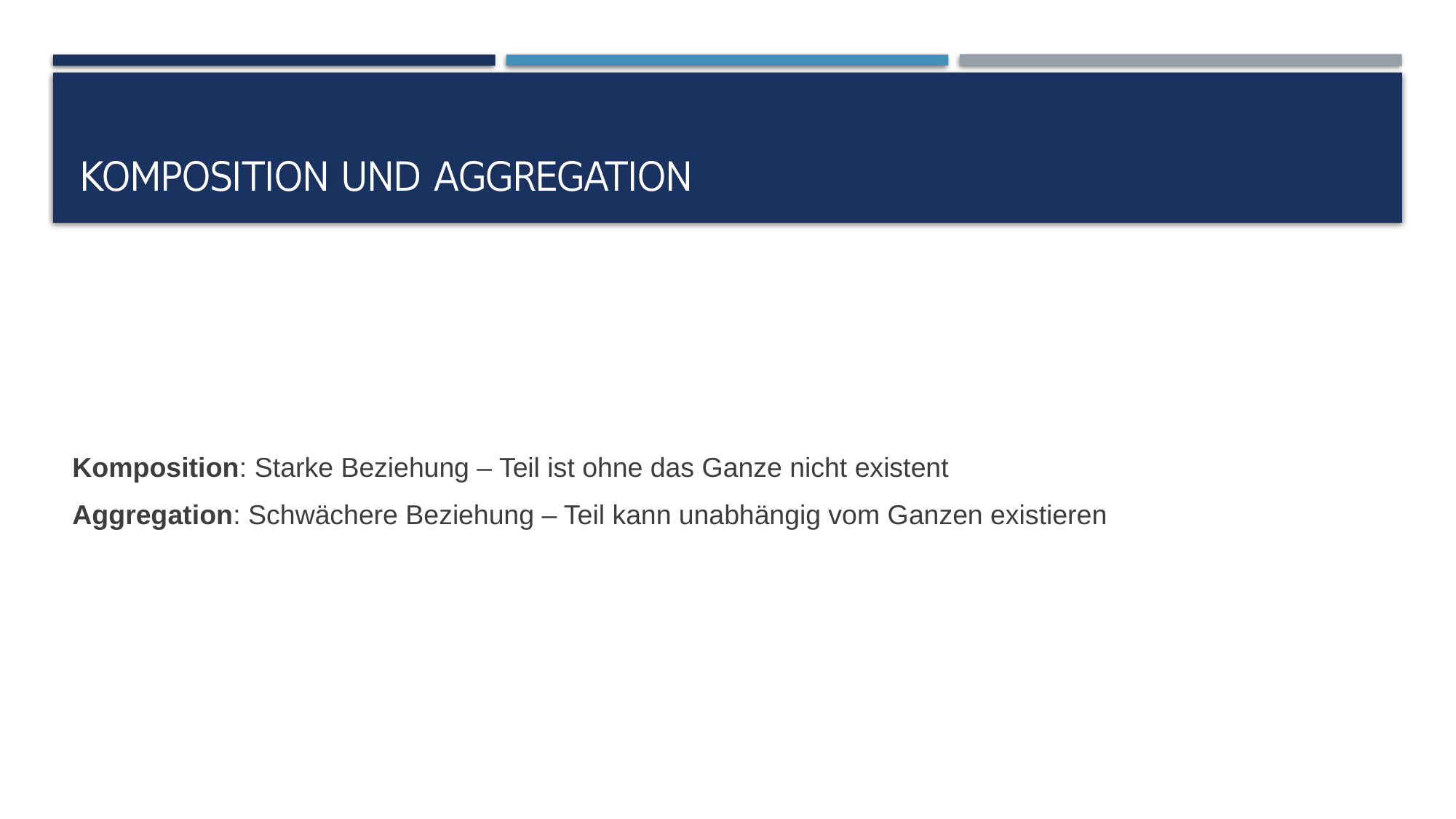

# Komposition und Aggregation
Komposition: Starke Beziehung – Teil ist ohne das Ganze nicht existent
Aggregation: Schwächere Beziehung – Teil kann unabhängig vom Ganzen existieren